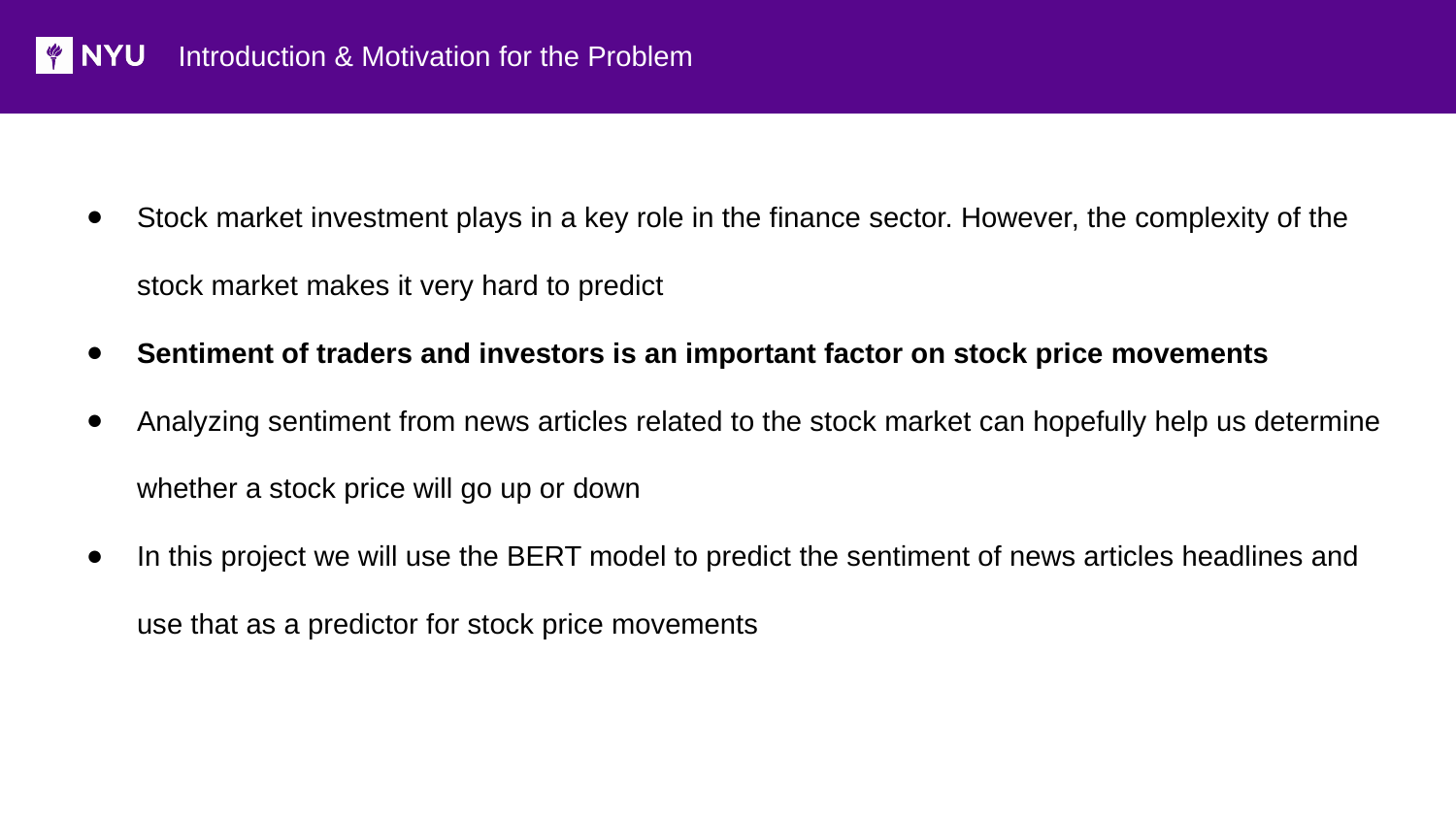

# Introduction & Motivation for the Problem
Stock market investment plays in a key role in the finance sector. However, the complexity of the stock market makes it very hard to predict
Sentiment of traders and investors is an important factor on stock price movements
Analyzing sentiment from news articles related to the stock market can hopefully help us determine whether a stock price will go up or down
In this project we will use the BERT model to predict the sentiment of news articles headlines and use that as a predictor for stock price movements